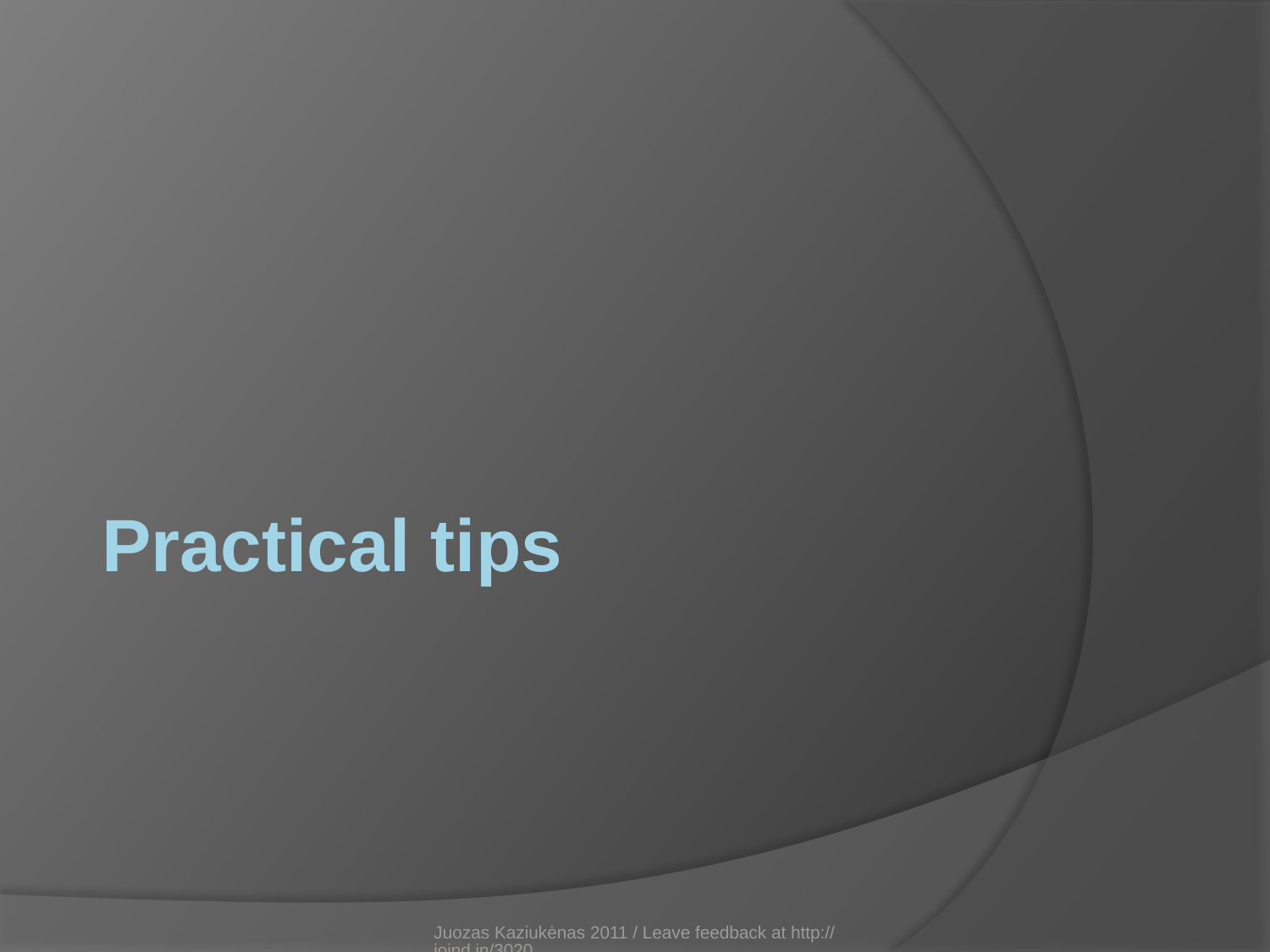

# Practical tips
Juozas Kaziukėnas 2011 / Leave feedback at http://joind.in/3020